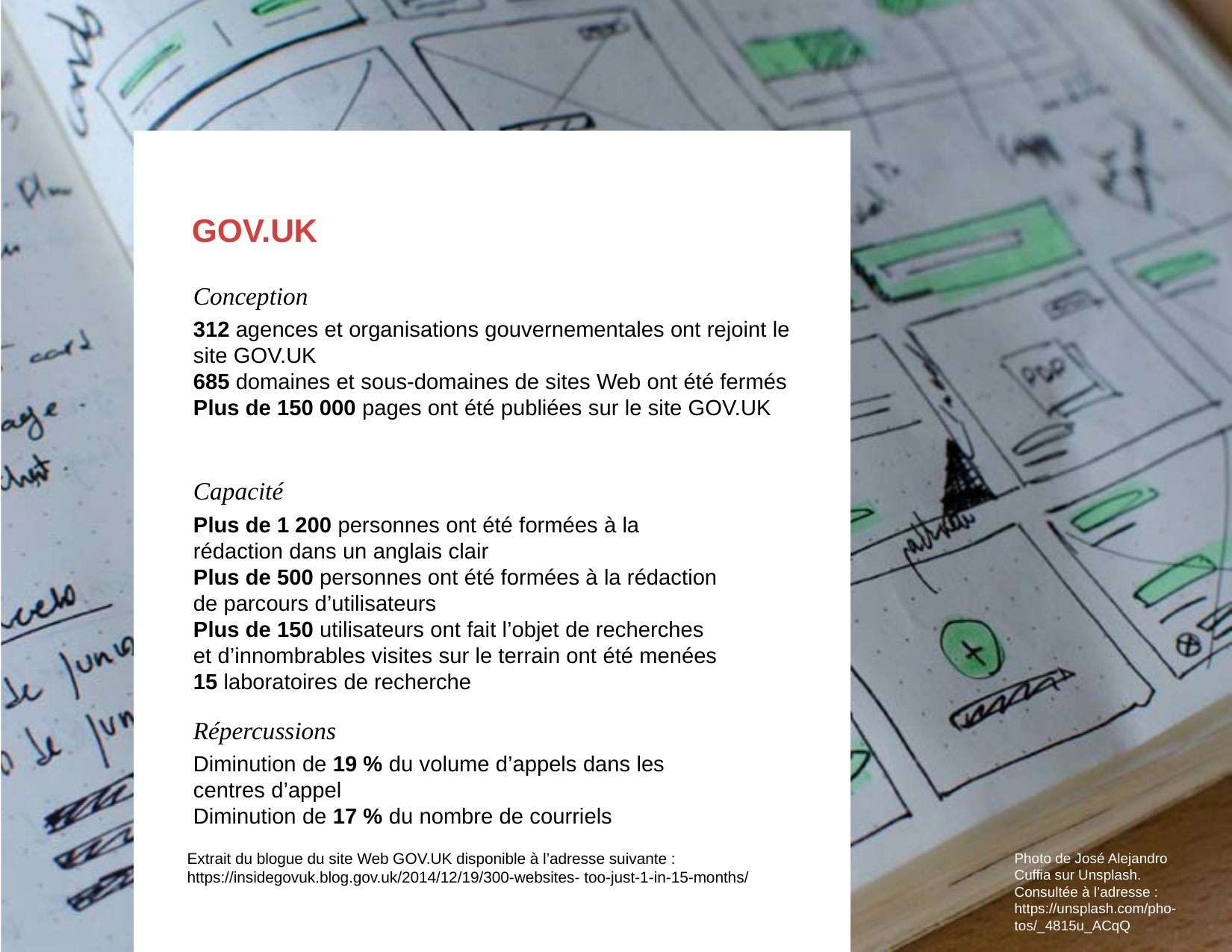

# GOV.UK
Conception
312 agences et organisations gouvernementales ont rejoint le site GOV.UK
685 domaines et sous-domaines de sites Web ont été fermés
Plus de 150 000 pages ont été publiées sur le site GOV.UK

Capacité
Plus de 1 200 personnes ont été formées à la rédaction dans un anglais clair
Plus de 500 personnes ont été formées à la rédaction de parcours d’utilisateurs
Plus de 150 utilisateurs ont fait l’objet de recherches et d’innombrables visites sur le terrain ont été menées
15 laboratoires de recherche

Répercussions
Diminution de 19 % du volume d’appels dans les centres d’appel
Diminution de 17 % du nombre de courriels
Extrait du blogue du site Web GOV.UK disponible à l’adresse suivante : https://insidegovuk.blog.gov.uk/2014/12/19/300-websites- too-just-1-in-15-months/
Photo de José Alejandro Cuffia sur Unsplash. Consultée à l’adresse : https://unsplash.com/pho-  tos/_4815u_ACqQ